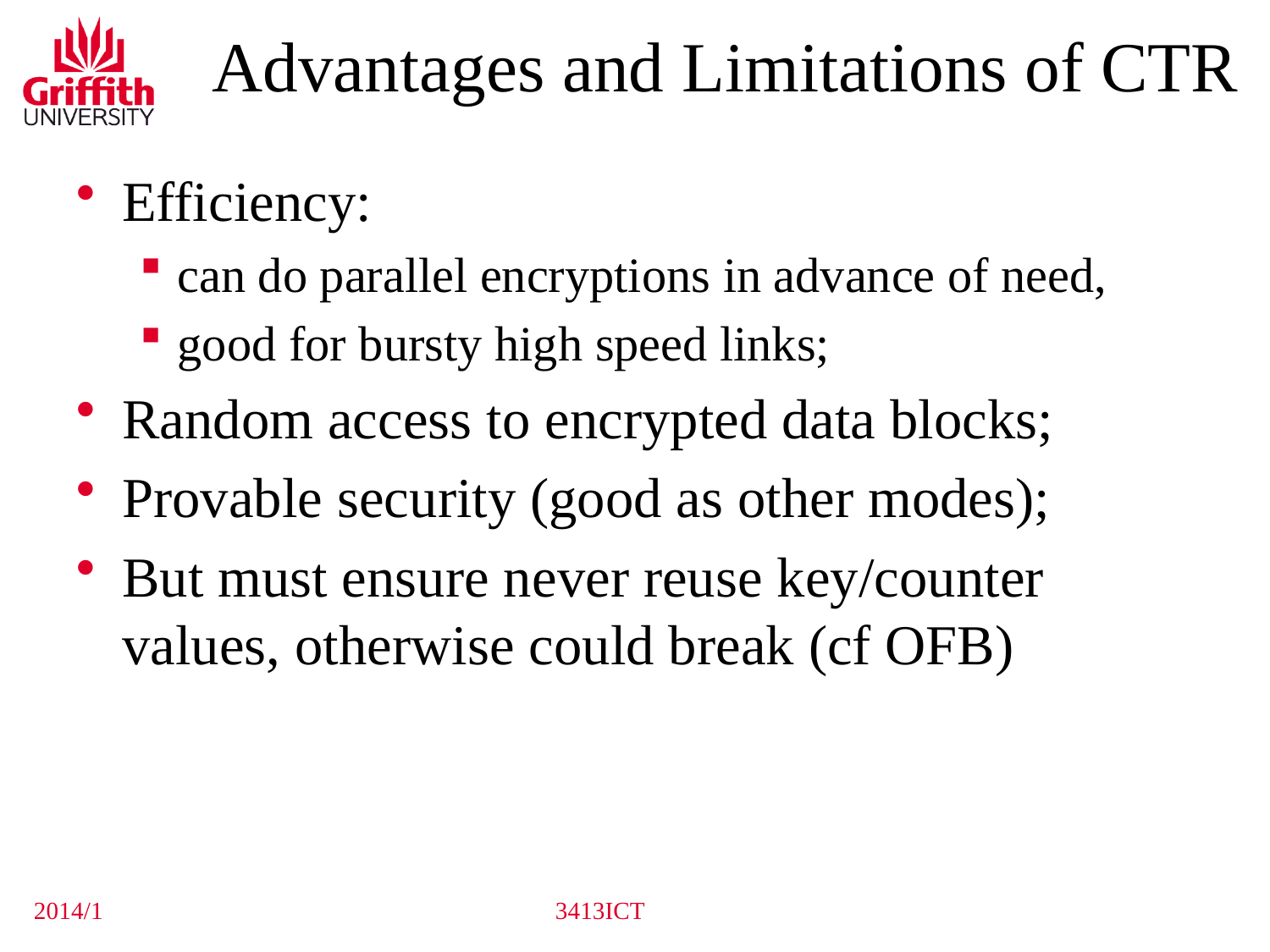

# Advantages and Limitations of CTR
Efficiency:
can do parallel encryptions in advance of need,
good for bursty high speed links;
Random access to encrypted data blocks;
Provable security (good as other modes);
But must ensure never reuse key/counter values, otherwise could break (cf OFB)
2014/1
3413ICT